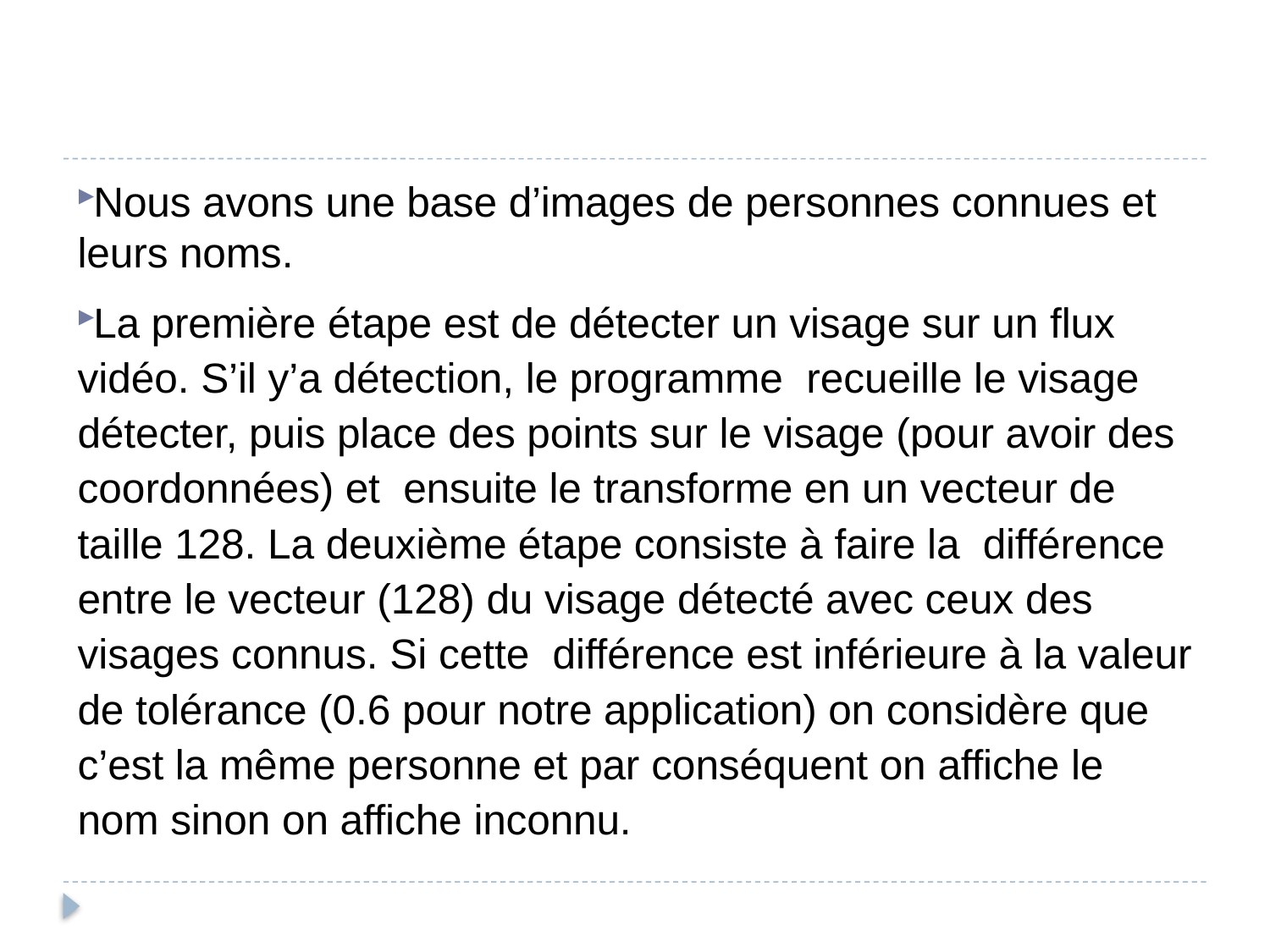

#
Nous avons une base d’images de personnes connues et leurs noms.
La première étape est de détecter un visage sur un flux vidéo. S’il y’a détection, le programme  recueille le visage détecter, puis place des points sur le visage (pour avoir des coordonnées) et  ensuite le transforme en un vecteur de taille 128. La deuxième étape consiste à faire la  différence entre le vecteur (128) du visage détecté avec ceux des visages connus. Si cette  différence est inférieure à la valeur de tolérance (0.6 pour notre application) on considère que  c’est la même personne et par conséquent on affiche le nom sinon on affiche inconnu.